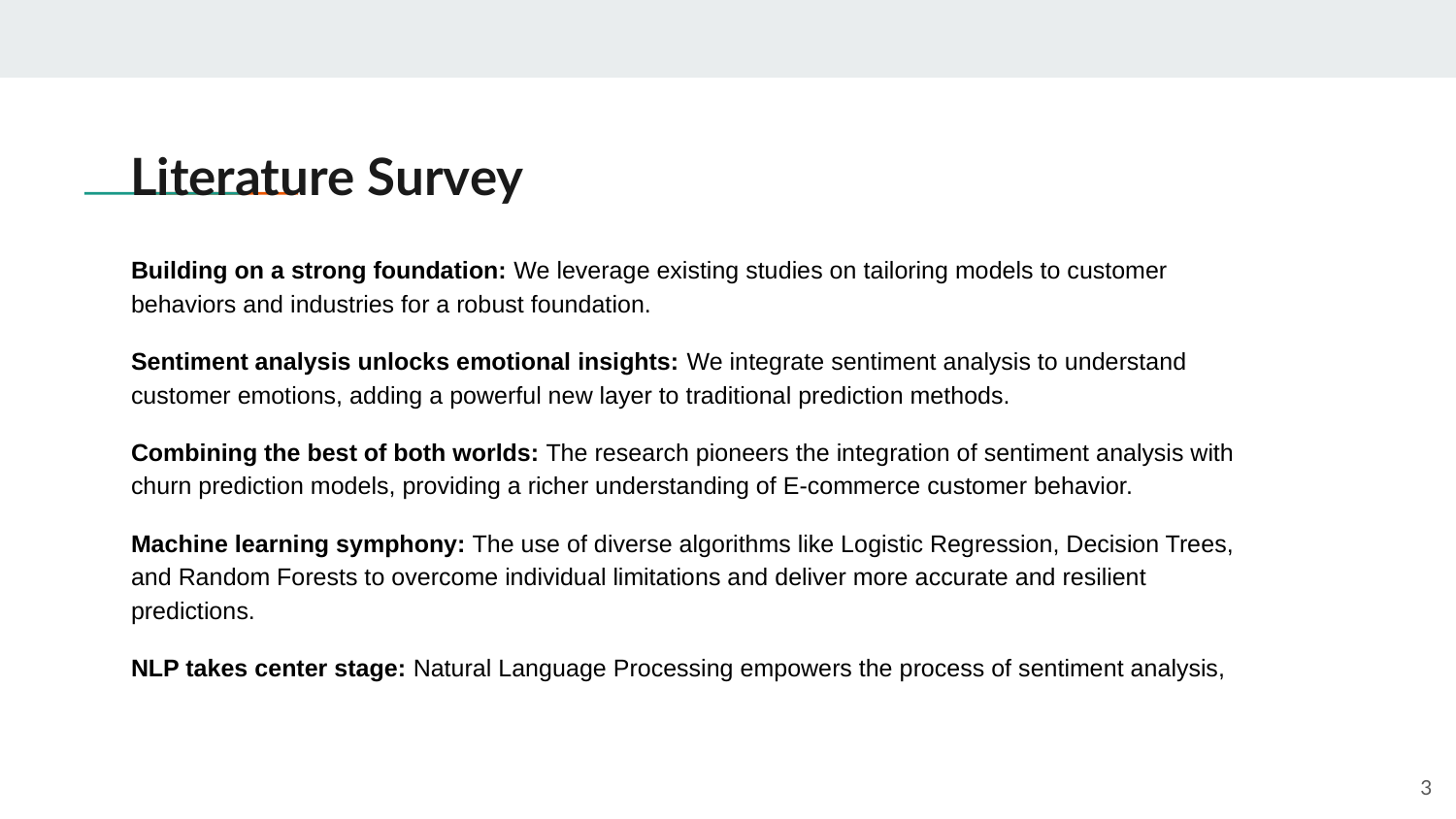

# Literature Survey
Building on a strong foundation: We leverage existing studies on tailoring models to customer behaviors and industries for a robust foundation.
Sentiment analysis unlocks emotional insights: We integrate sentiment analysis to understand customer emotions, adding a powerful new layer to traditional prediction methods.
Combining the best of both worlds: The research pioneers the integration of sentiment analysis with churn prediction models, providing a richer understanding of E-commerce customer behavior.
Machine learning symphony: The use of diverse algorithms like Logistic Regression, Decision Trees, and Random Forests to overcome individual limitations and deliver more accurate and resilient predictions.
NLP takes center stage: Natural Language Processing empowers the process of sentiment analysis,

3